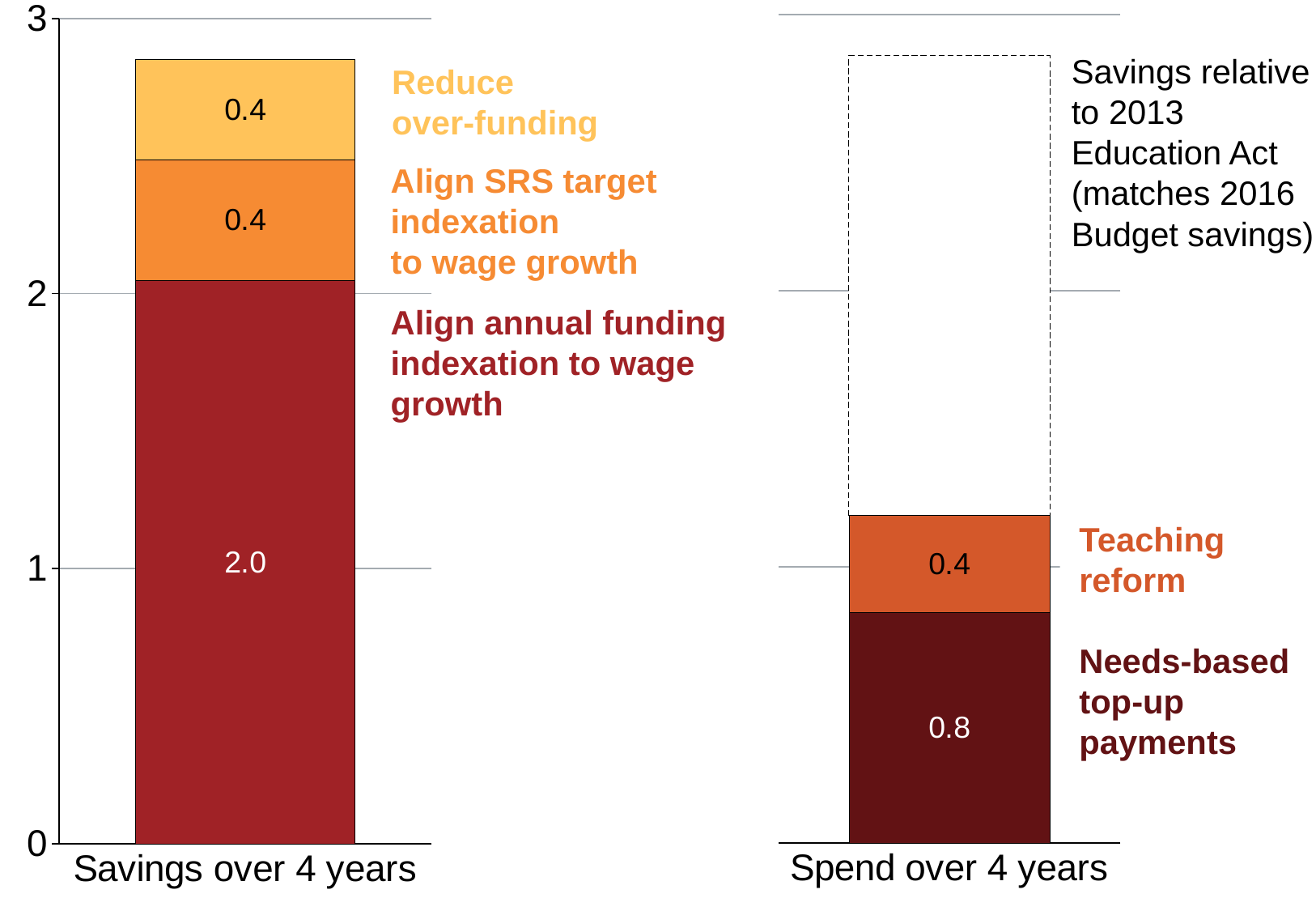

### Chart

| Category | Align annual funding indexation to wage growth | Align SRS target indexation to wage growth | Reduce over-funding |
|---|---|---|---|
| Savings over 4 years | 2.049 | 0.439 | 0.363 |

### Chart

| Category | Needs-based top-up payments | Workforce reform | Column1 |
|---|---|---|---|
| Spend over 4 years | 0.836 | 0.35 | 1.665 |
Savings relative
to 2013
Education Act
(matches 2016
Budget savings)

Reduce
over-funding
Align SRS target indexation
to wage growth

Align annual funding indexation to wage growth
Teaching reform

Needs-based top-up payments